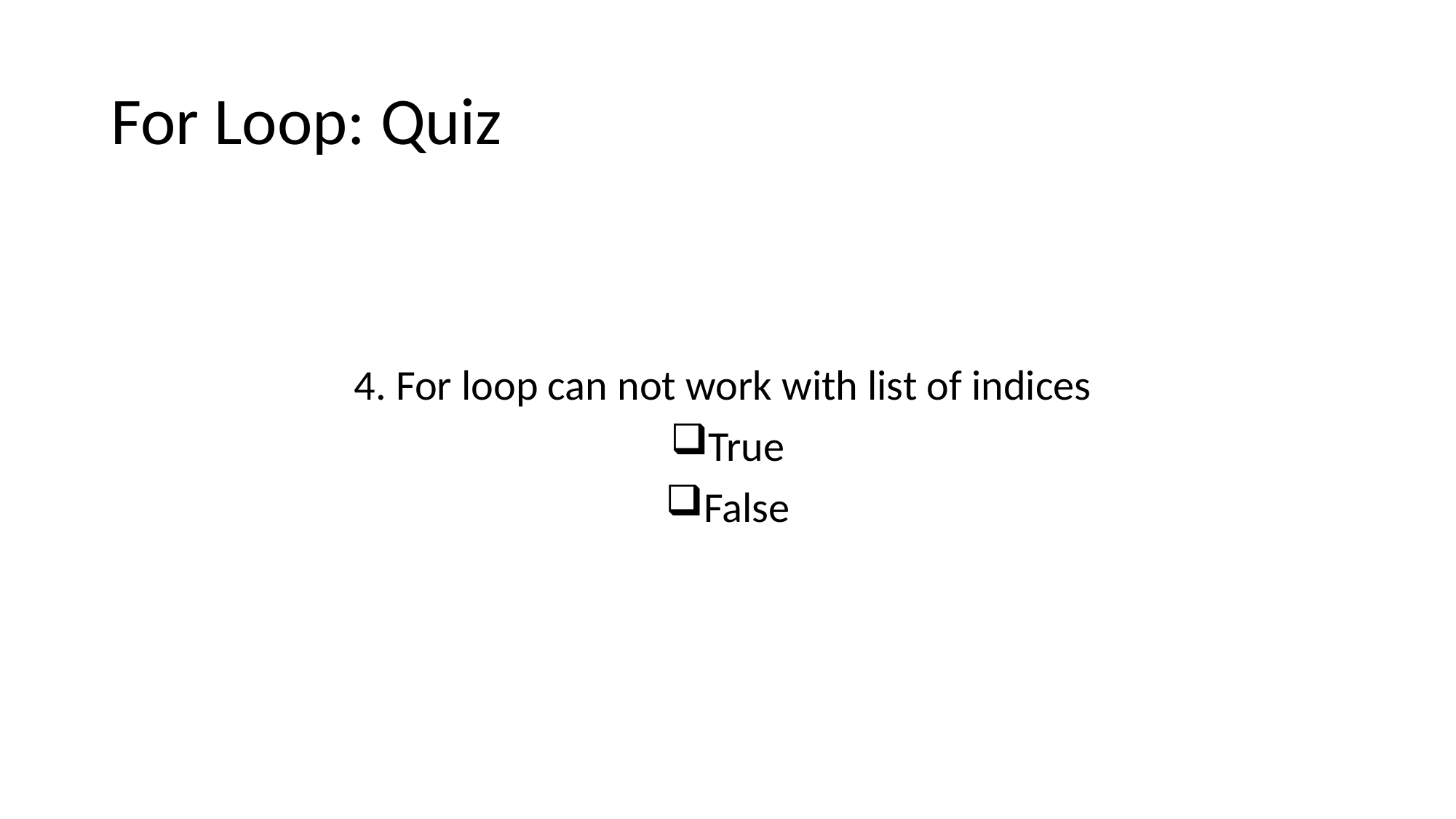

# For Loop: Quiz
4. For loop can not work with list of indices
True
False